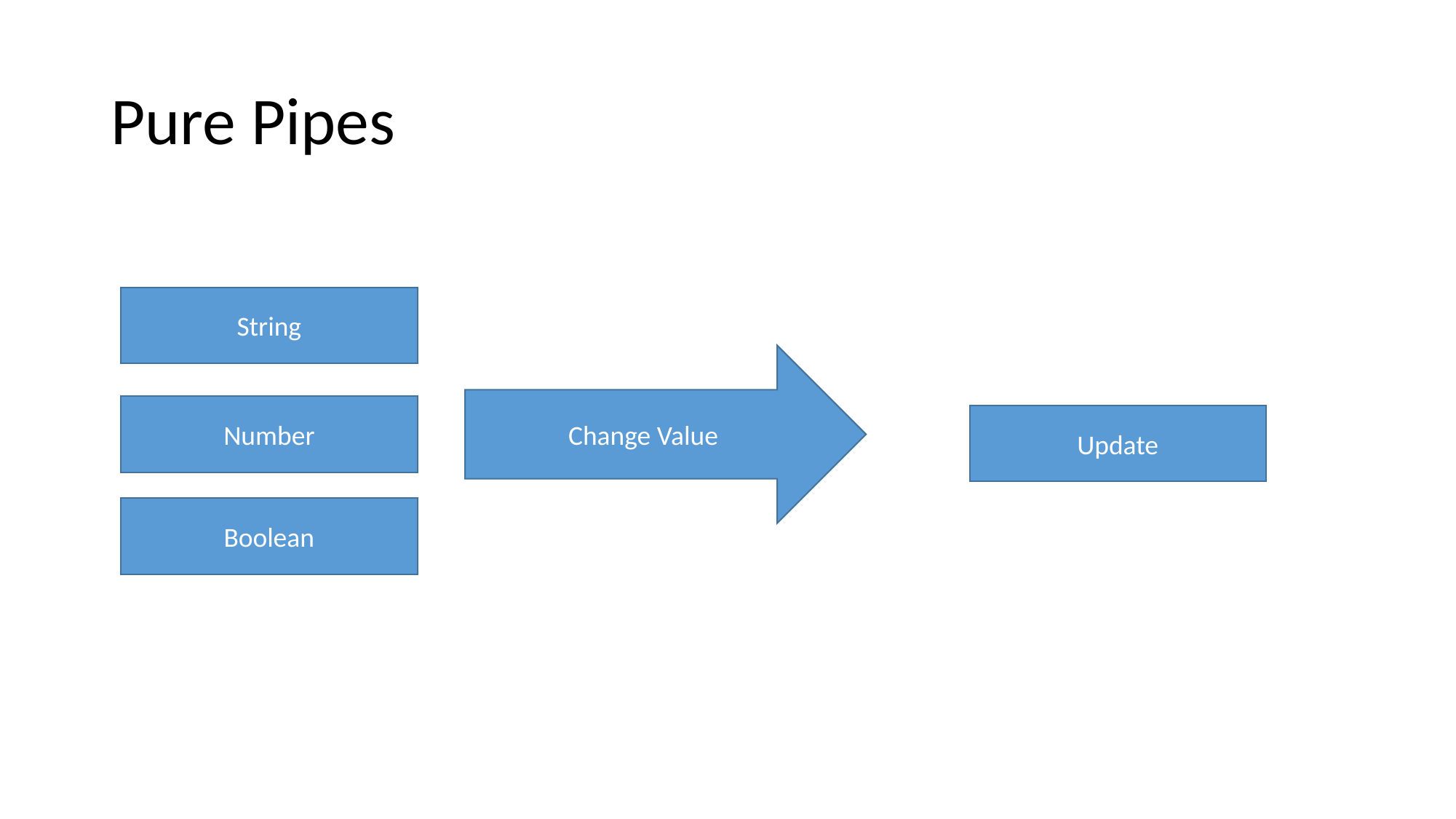

# Pure Pipes
String
Change Value
Number
Update
Boolean